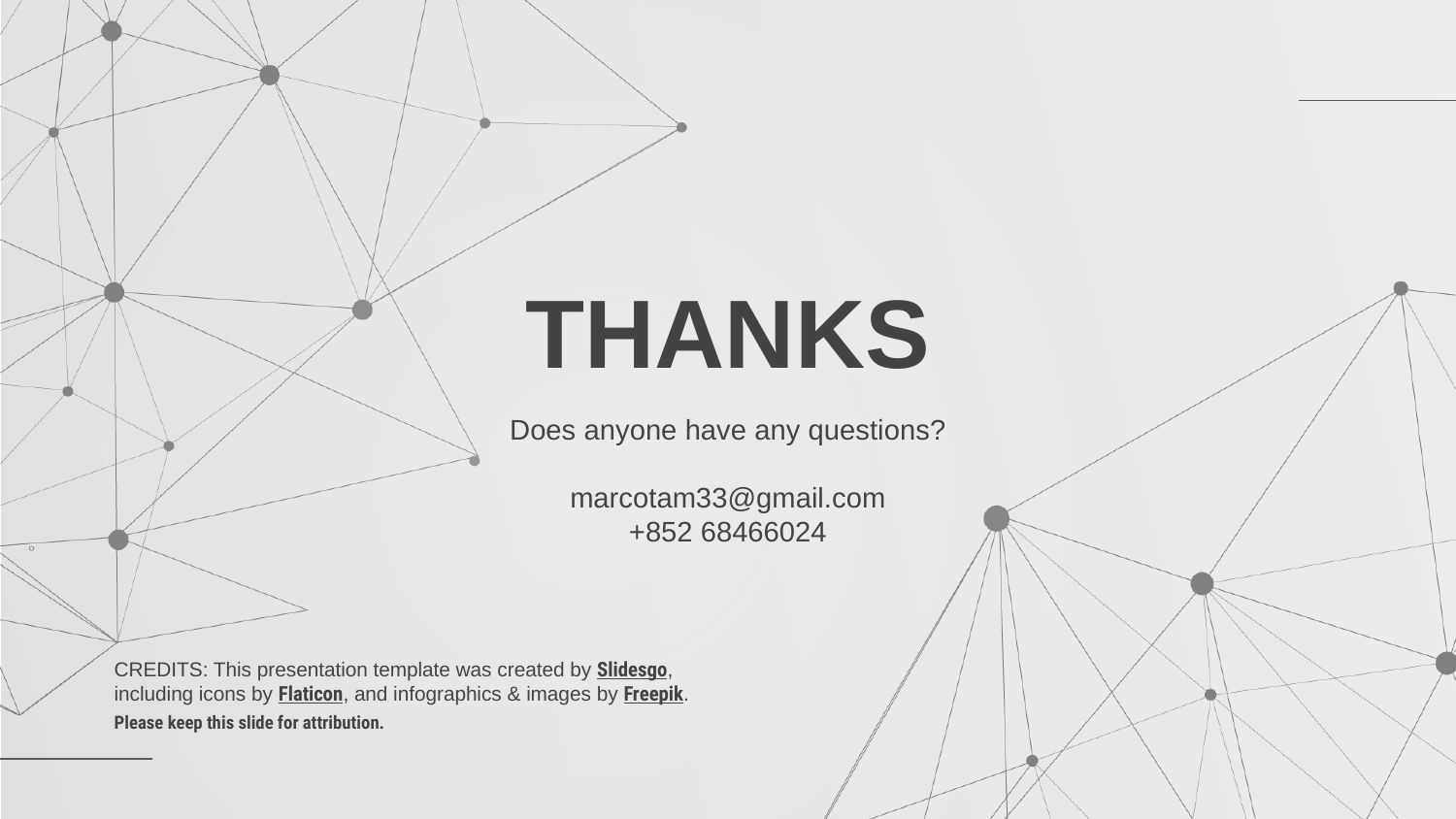

# THANKS
Does anyone have any questions?

marcotam33@gmail.com
+852 68466024